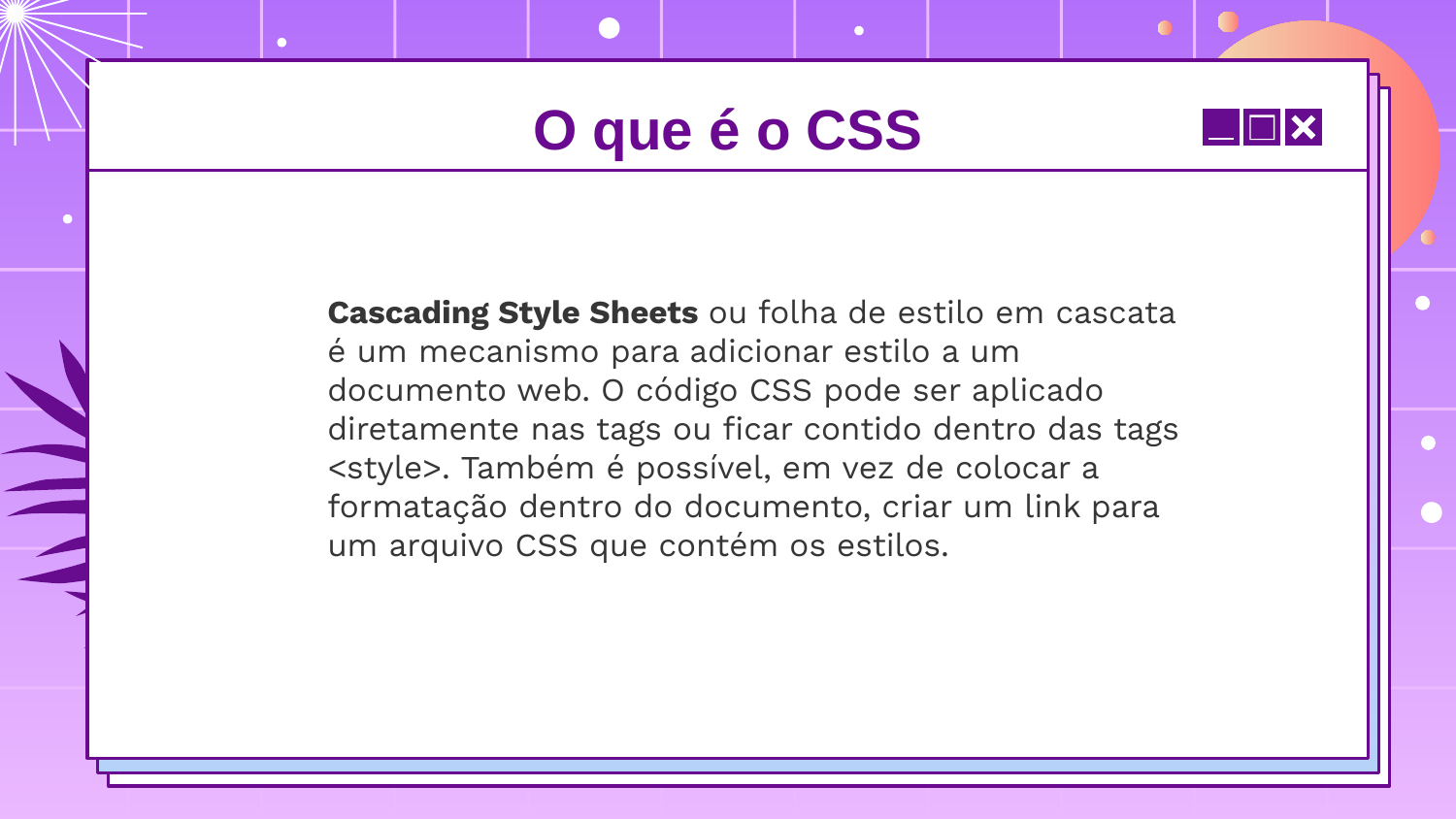

# O que é o CSS
Cascading Style Sheets ou folha de estilo em cascata é um mecanismo para adicionar estilo a um documento web. O código CSS pode ser aplicado diretamente nas tags ou ficar contido dentro das tags <style>. Também é possível, em vez de colocar a formatação dentro do documento, criar um link para um arquivo CSS que contém os estilos.